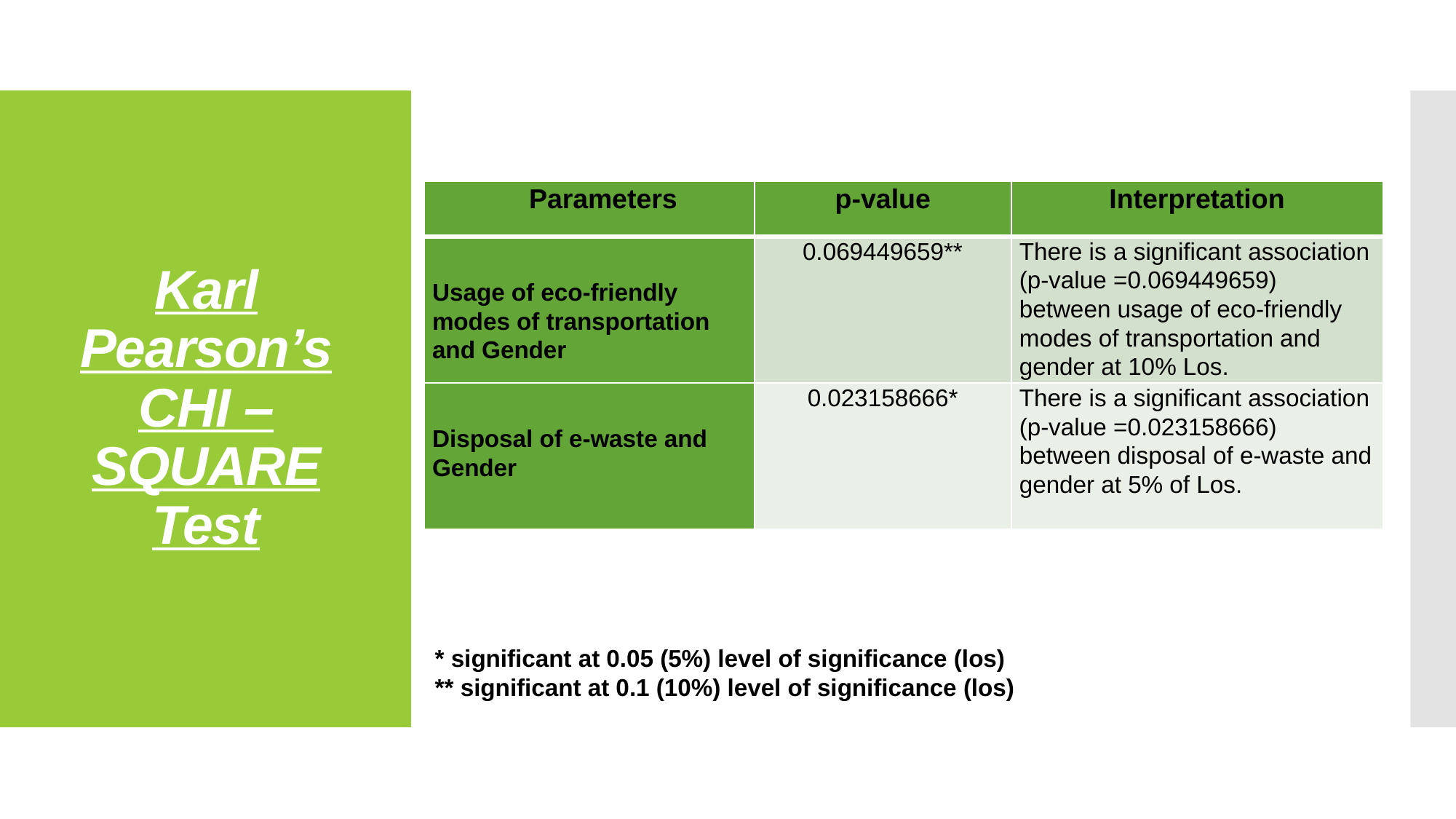

# Karl Pearson’s CHI –SQUARE Test
| Parameters | p-value | Interpretation |
| --- | --- | --- |
| Usage of eco-friendly modes of transportation and Gender | 0.069449659\*\* | There is a significant association (p-value =0.069449659) between usage of eco-friendly modes of transportation and gender at 10% Los. |
| Disposal of e-waste and Gender | 0.023158666\* | There is a significant association (p-value =0.023158666) between disposal of e-waste and gender at 5% of Los. |
* significant at 0.05 (5%) level of significance (los)
** significant at 0.1 (10%) level of significance (los)